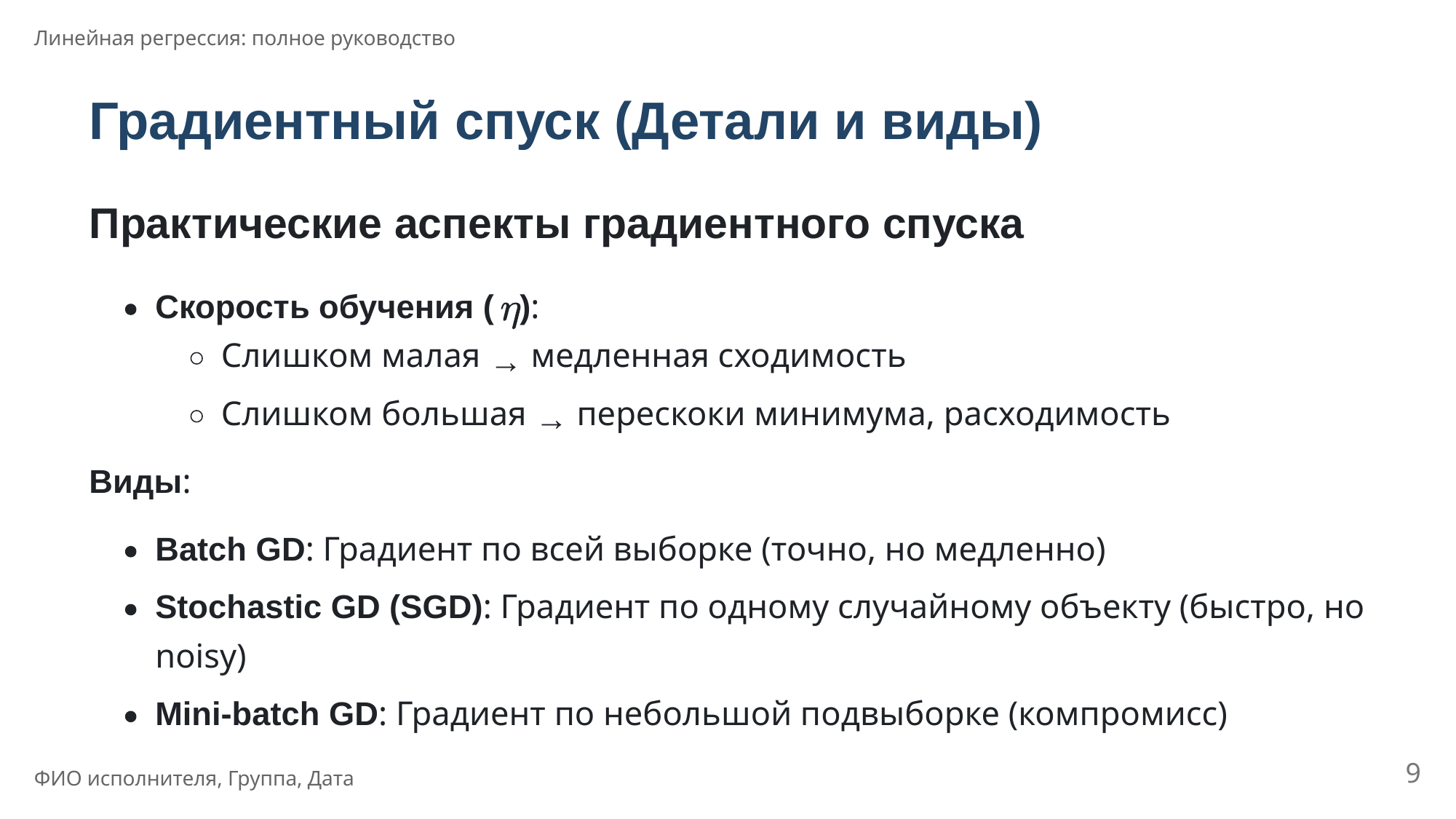

Линейная регрессия: полное руководство
Градиентный спуск (Детали и виды)
Практические аспекты градиентного спуска
Скорость обучения (
):

Слишком малая
 медленная сходимость
→

Слишком большая
 перескоки минимума, расходимость
→

Виды:
Batch GD: Градиент по всей выборке (точно, но медленно)

Stochastic GD (SGD): Градиент по одному случайному объекту (быстро, но

noisy)
Mini-batch GD: Градиент по небольшой подвыборке (компромисс)

9
ФИО исполнителя, Группа, Дата